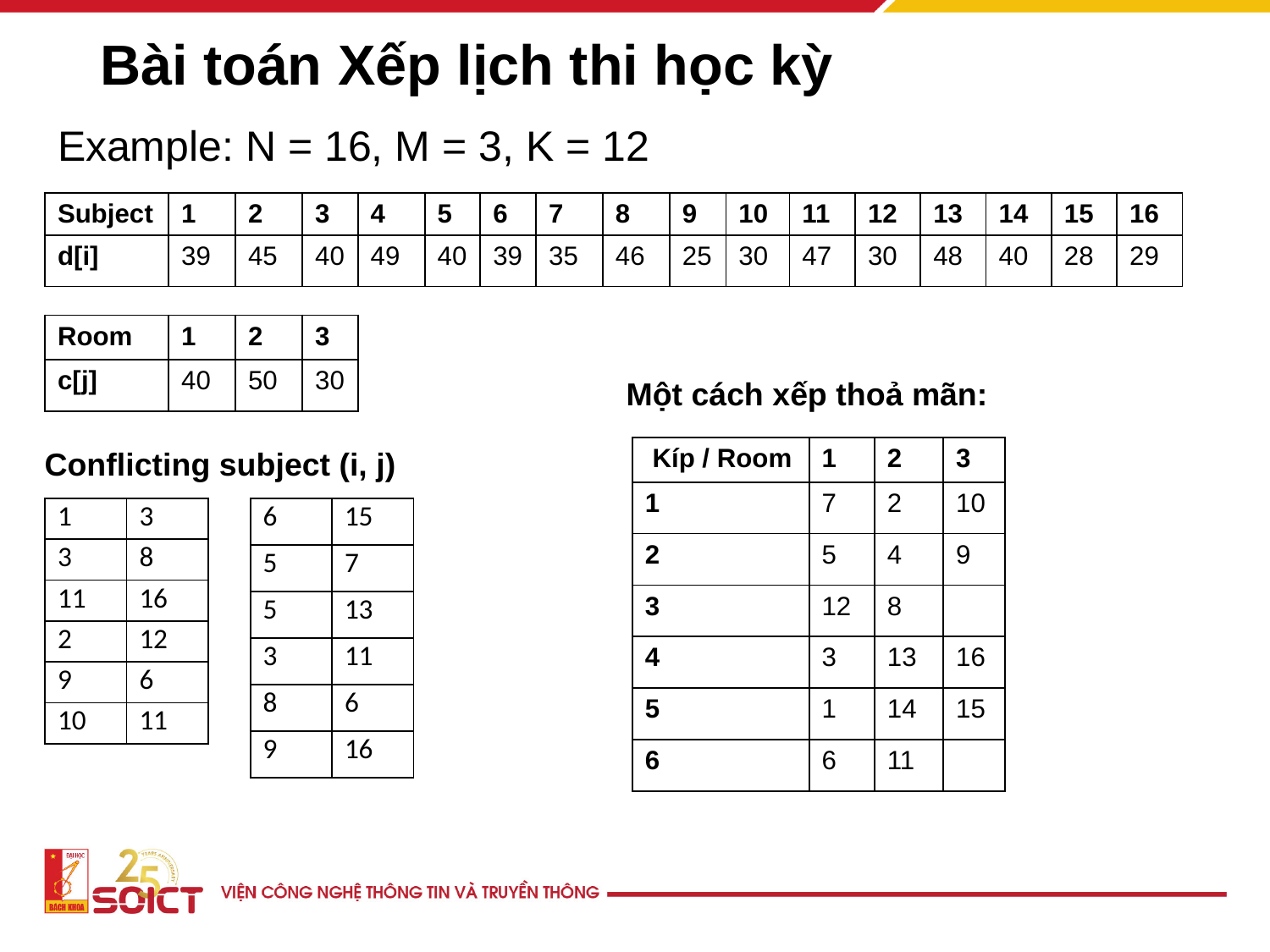

# Bài toán Xếp lịch thi học kỳ
Example: N = 16, M = 3, K = 12

| Subject | 1 | 2 | 3 | 4 | 5 | 6 | 7 | 8 | 9 | 10 | 11 | 12 | 13 | 14 | 15 | 16 |
| --- | --- | --- | --- | --- | --- | --- | --- | --- | --- | --- | --- | --- | --- | --- | --- | --- |
| d[i] | 39 | 45 | 40 | 49 | 40 | 39 | 35 | 46 | 25 | 30 | 47 | 30 | 48 | 40 | 28 | 29 |
| Room | 1 | 2 | 3 |
| --- | --- | --- | --- |
| c[j] | 40 | 50 | 30 |
Một cách xếp thoả mãn:
Conflicting subject (i, j)
| Kíp / Room | 1 | 2 | 3 |
| --- | --- | --- | --- |
| 1 | 7 | 2 | 10 |
| 2 | 5 | 4 | 9 |
| 3 | 12 | 8 |  |
| 4 | 3 | 13 | 16 |
| 5 | 1 | 14 | 15 |
| 6 | 6 | 11 |  |
| 1 | 3 |
| --- | --- |
| 3 | 8 |
| 11 | 16 |
| 2 | 12 |
| 9 | 6 |
| 10 | 11 |
| 6 | 15 |
| --- | --- |
| 5 | 7 |
| 5 | 13 |
| 3 | 11 |
| 8 | 6 |
| 9 | 16 |